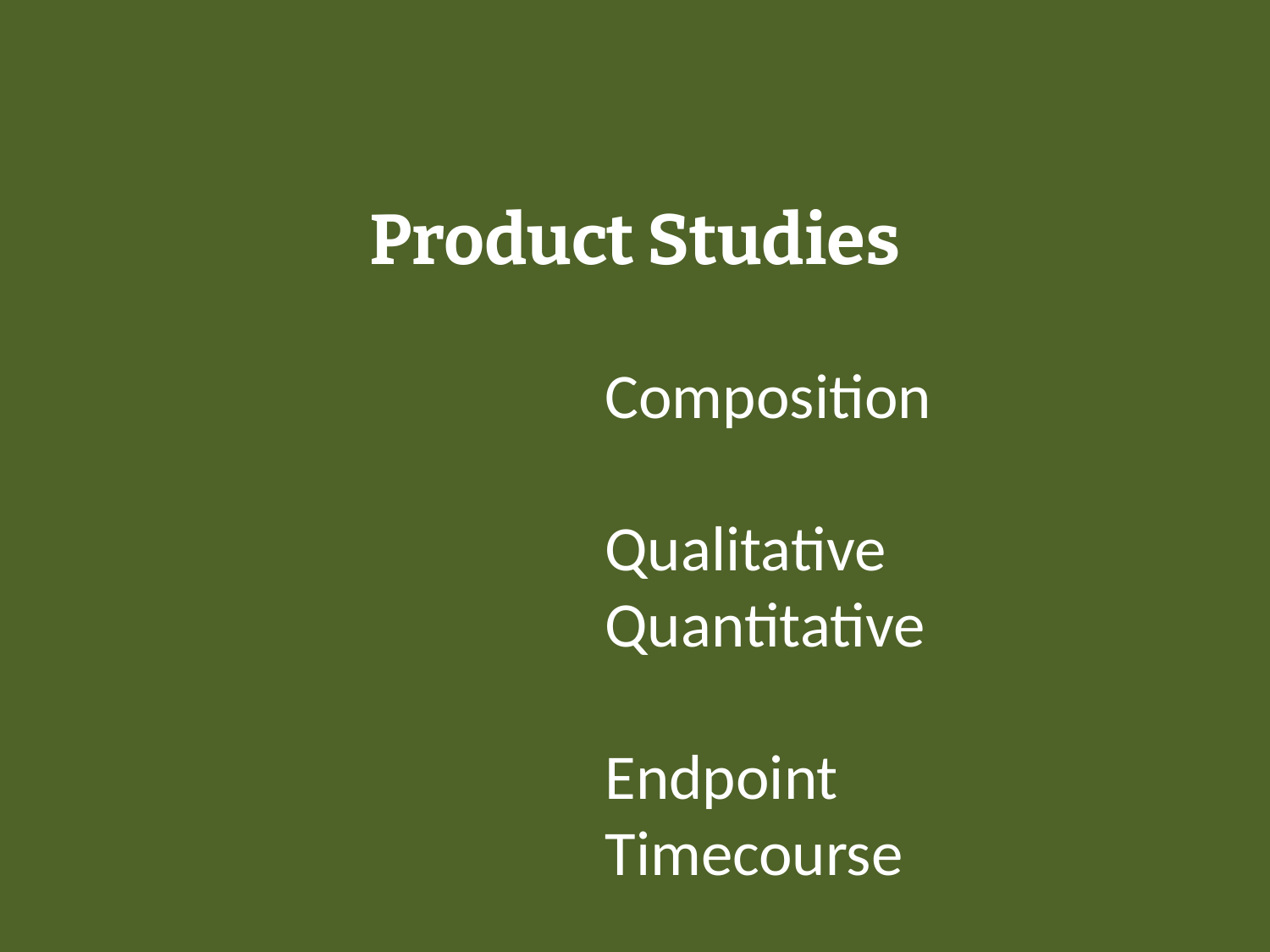

Product Studies
Composition

Qualitative
Quantitative

Endpoint
Timecourse